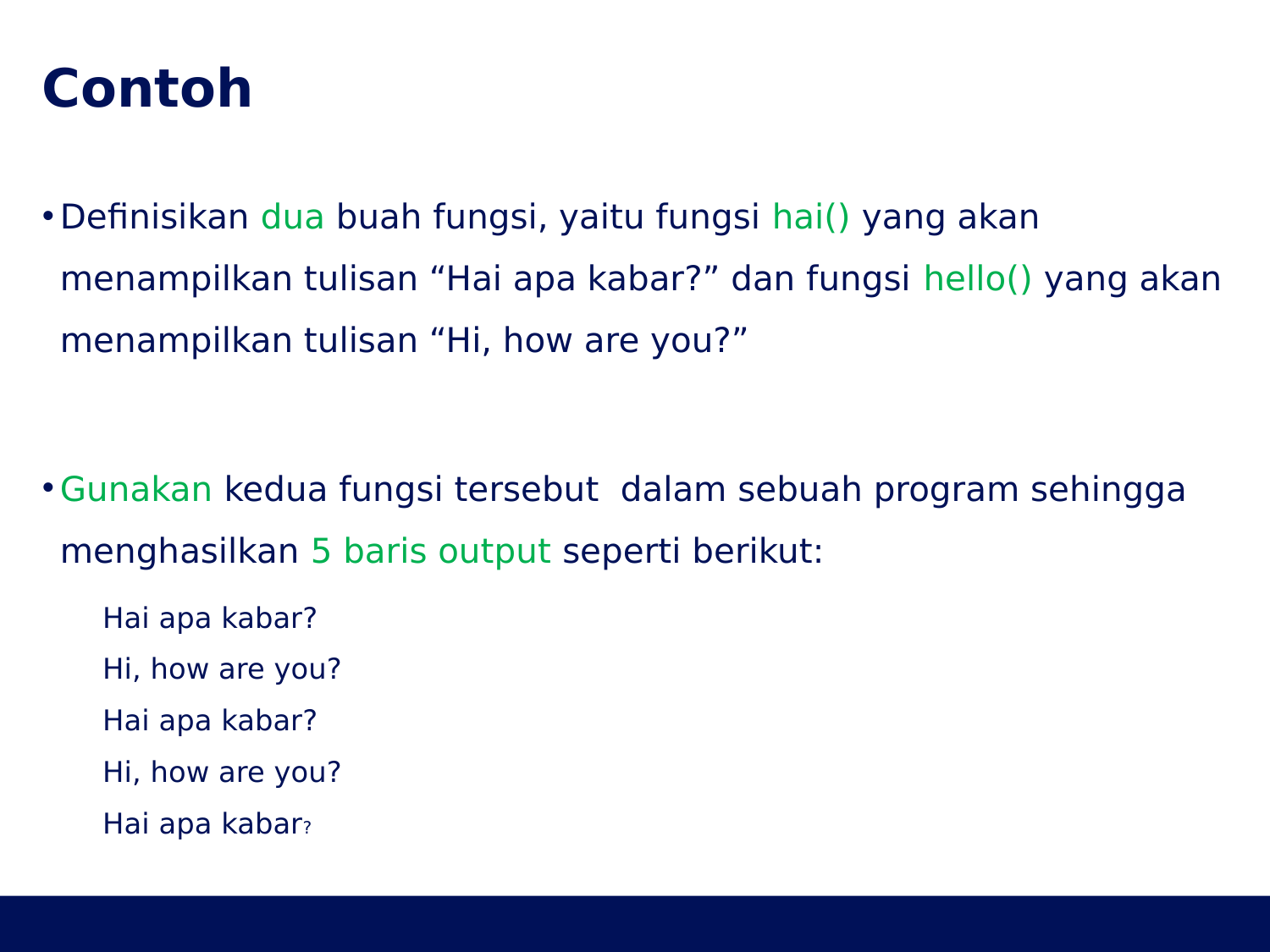

# Contoh
Definisikan dua buah fungsi, yaitu fungsi hai() yang akan menampilkan tulisan “Hai apa kabar?” dan fungsi hello() yang akan menampilkan tulisan “Hi, how are you?”

Gunakan kedua fungsi tersebut  dalam sebuah program sehingga menghasilkan 5 baris output seperti berikut:
Hai apa kabar?
Hi, how are you?
Hai apa kabar?
Hi, how are you?
Hai apa kabar?